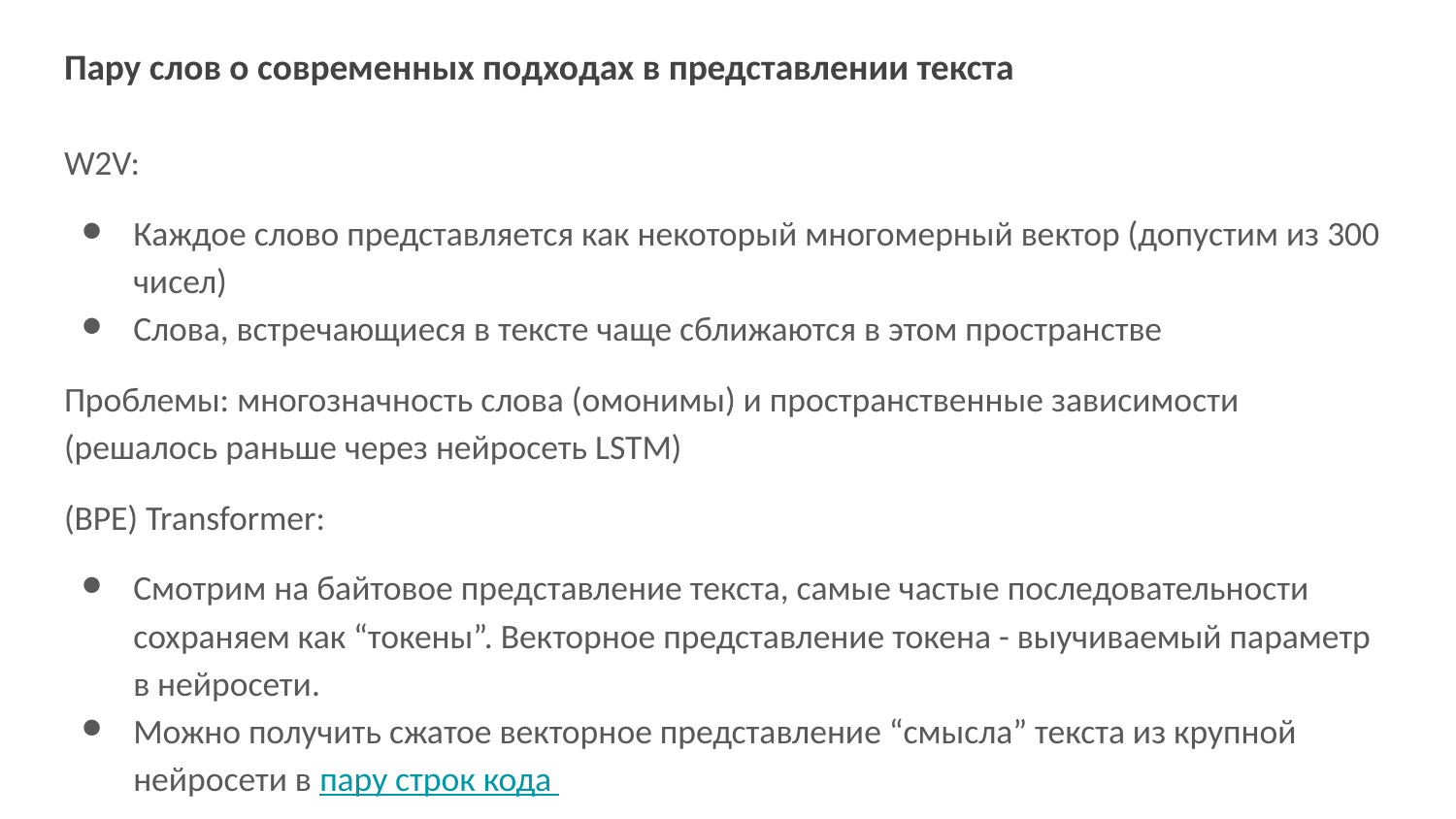

# Пару слов о современных подходах в представлении текста
W2V:
Каждое слово представляется как некоторый многомерный вектор (допустим из 300 чисел)
Слова, встречающиеся в тексте чаще сближаются в этом пространстве
Проблемы: многозначность слова (омонимы) и пространственные зависимости (решалось раньше через нейросеть LSTM)
(BPE) Transformer:
Смотрим на байтовое представление текста, самые частые последовательности
сохраняем как “токены”. Векторное представление токена - выучиваемый параметр в нейросети.
Можно получить сжатое векторное представление “смысла” текста из крупной нейросети в пару строк кода